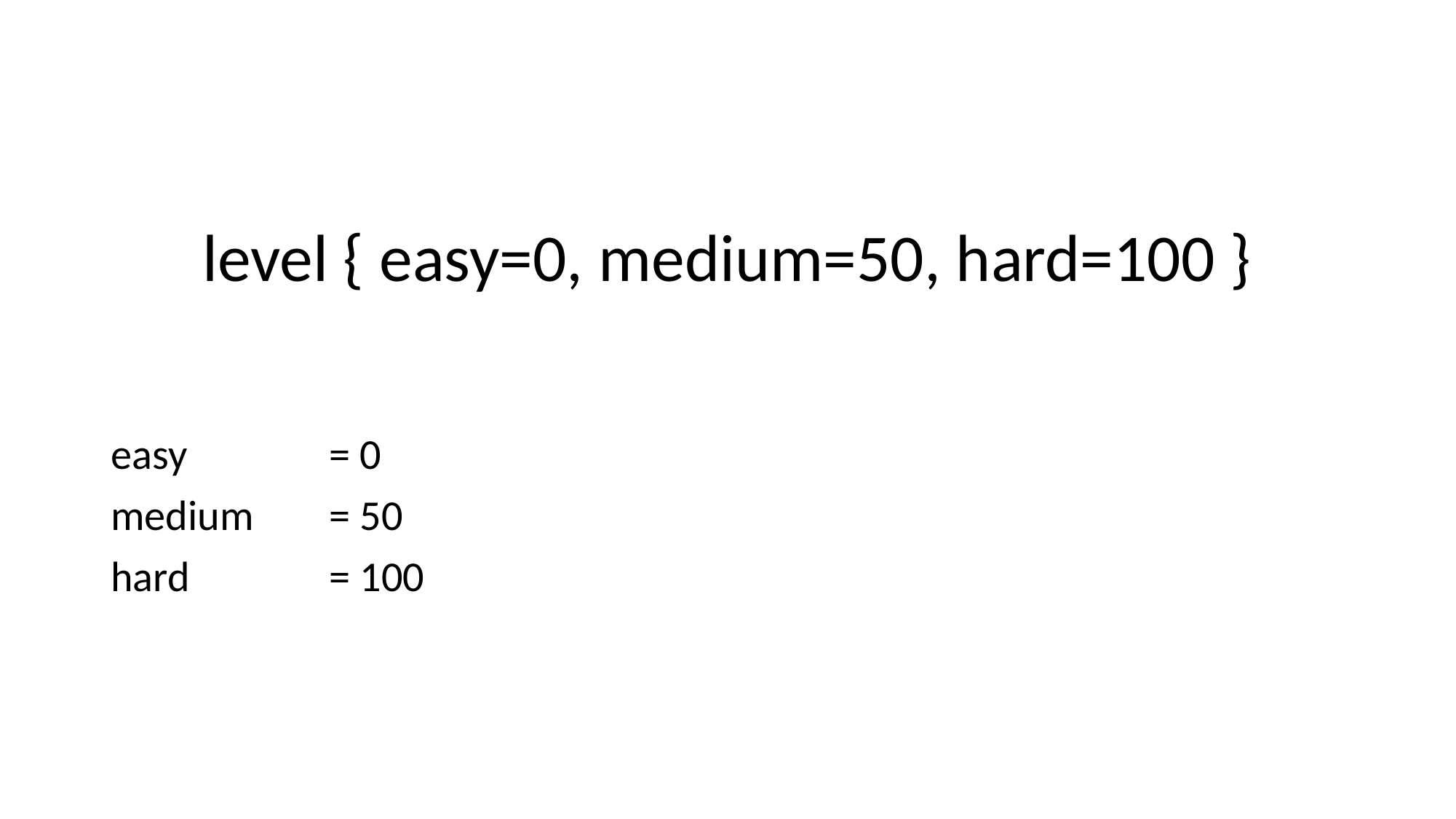

#
level { easy=0, medium=50, hard=100 }

easy		= 0
medium	= 50
hard		= 100